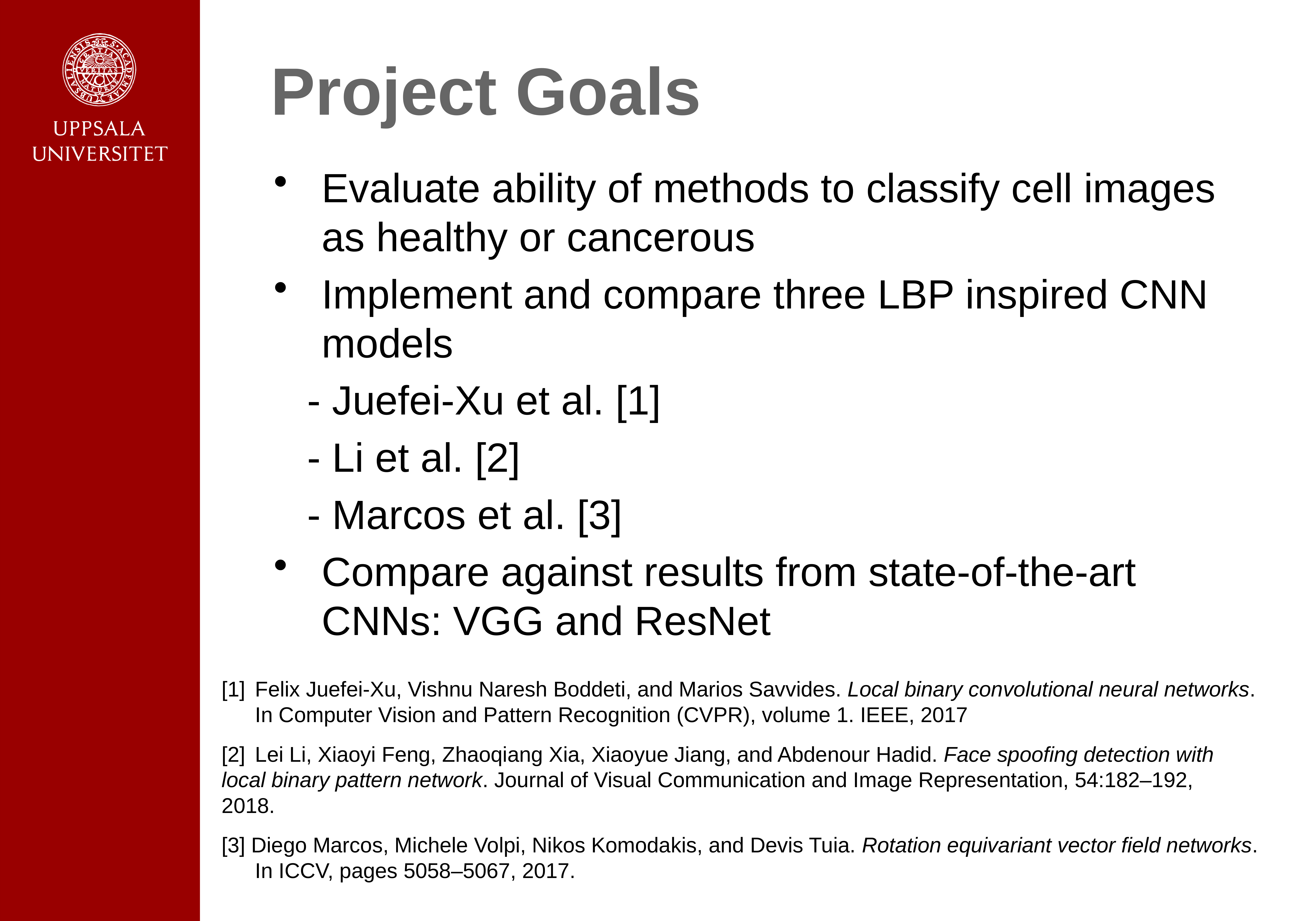

# Project Goals
Evaluate ability of methods to classify cell images as healthy or cancerous
Implement and compare three LBP inspired CNN models
 	- Juefei-Xu et al. [1]
	- Li et al. [2]
	- Marcos et al. [3]
Compare against results from state-of-the-art CNNs: VGG and ResNet
[1]	Felix Juefei-Xu, Vishnu Naresh Boddeti, and Marios Savvides. Local binary convolutional neural networks. 	In Computer Vision and Pattern Recognition (CVPR), volume 1. IEEE, 2017

[2]	Lei Li, Xiaoyi Feng, Zhaoqiang Xia, Xiaoyue Jiang, and Abdenour Hadid. Face spoofing detection with 	    	local binary pattern network. Journal of Visual Communication and Image Representation, 54:182–192, 	  	2018.

[3] Diego Marcos, Michele Volpi, Nikos Komodakis, and Devis Tuia. Rotation equivariant vector field networks. 	In ICCV, pages 5058–5067, 2017.